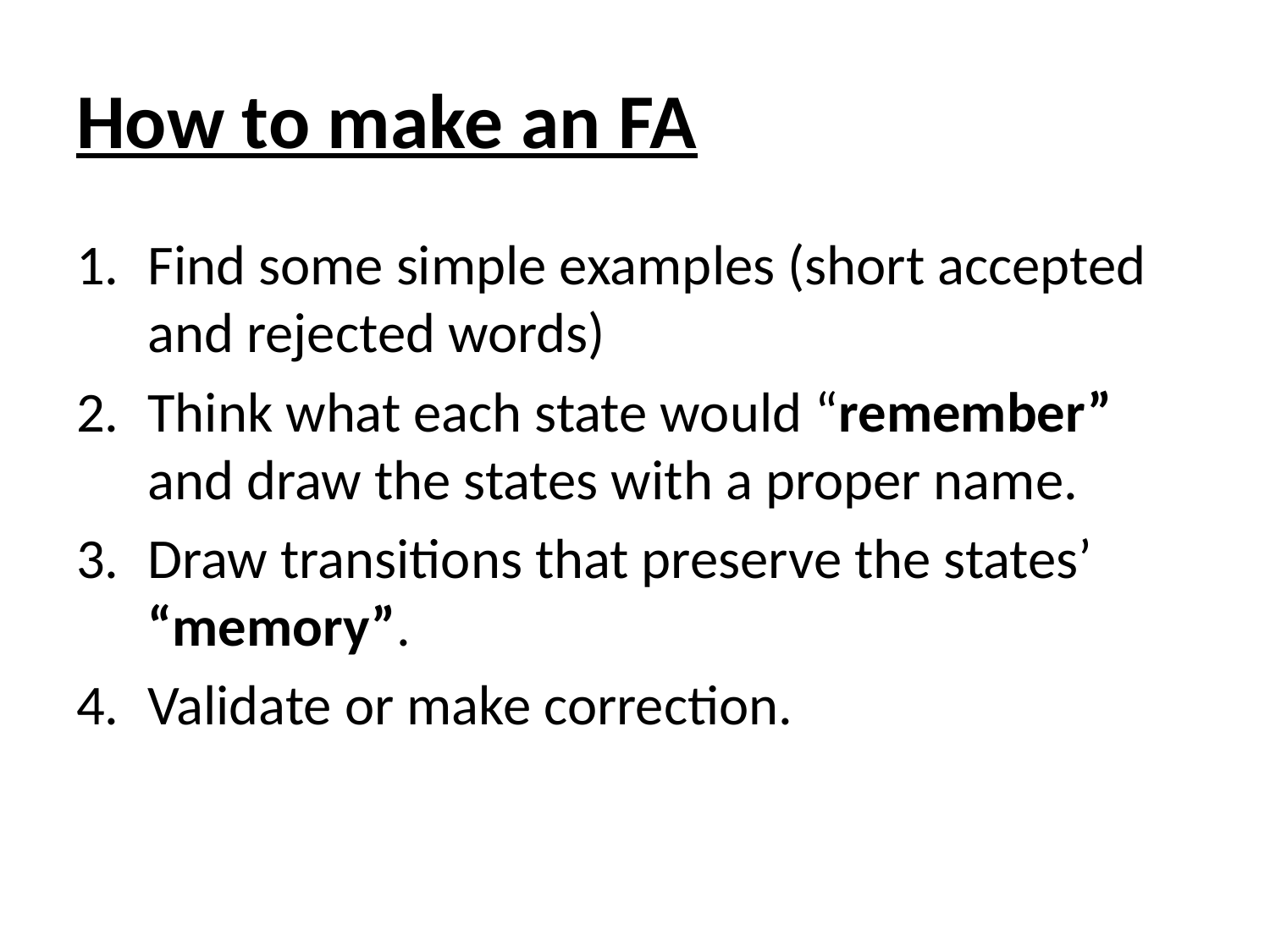

# How to make an FA
Find some simple examples (short accepted and rejected words)
Think what each state would “remember” and draw the states with a proper name.
Draw transitions that preserve the states’ “memory”.
Validate or make correction.